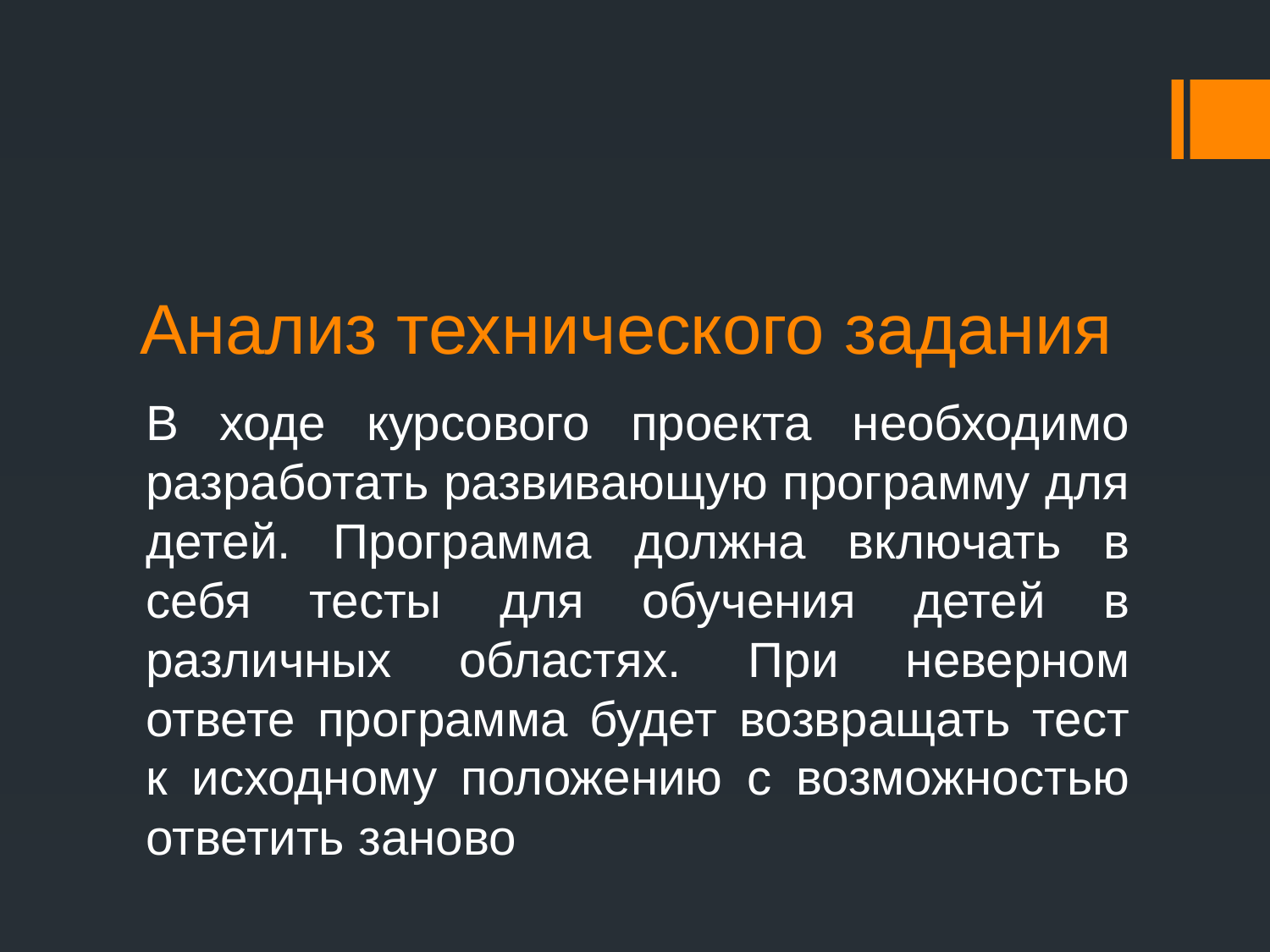

# Анализ технического задания
В ходе курсового проекта необходимо разработать развивающую программу для детей. Программа должна включать в себя тесты для обучения детей в различных областях. При неверном ответе программа будет возвращать тест к исходному положению с возможностью ответить заново